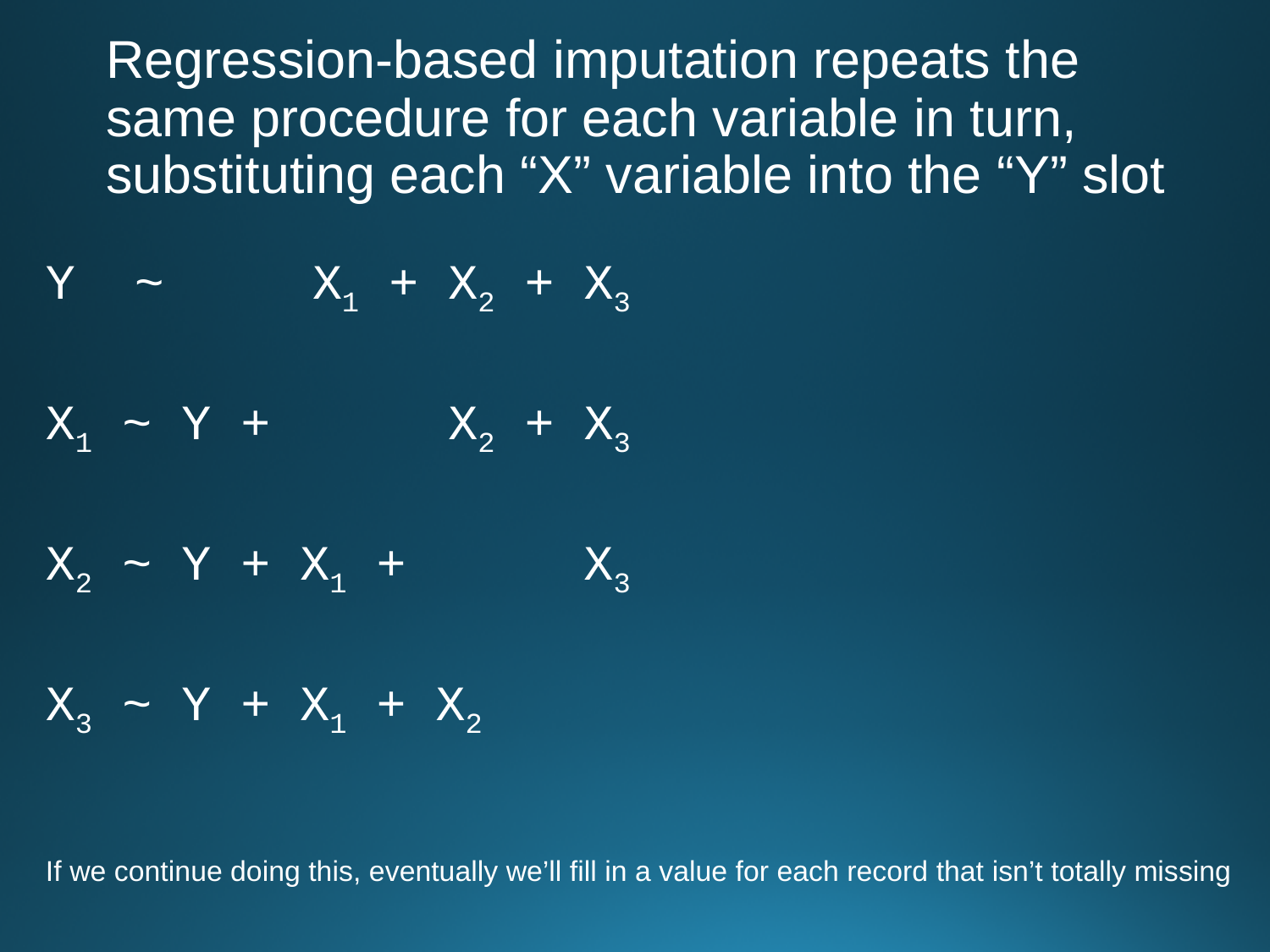

# Regression-based imputation repeats the same procedure for each variable in turn, substituting each “X” variable into the “Y” slot
Y  ~     X1 + X2 + X3

X1 ~ Y +      X2 + X3

X2 ~ Y + X1 +      X3

X3 ~ Y + X1 + X2

If we continue doing this, eventually we’ll fill in a value for each record that isn’t totally missing